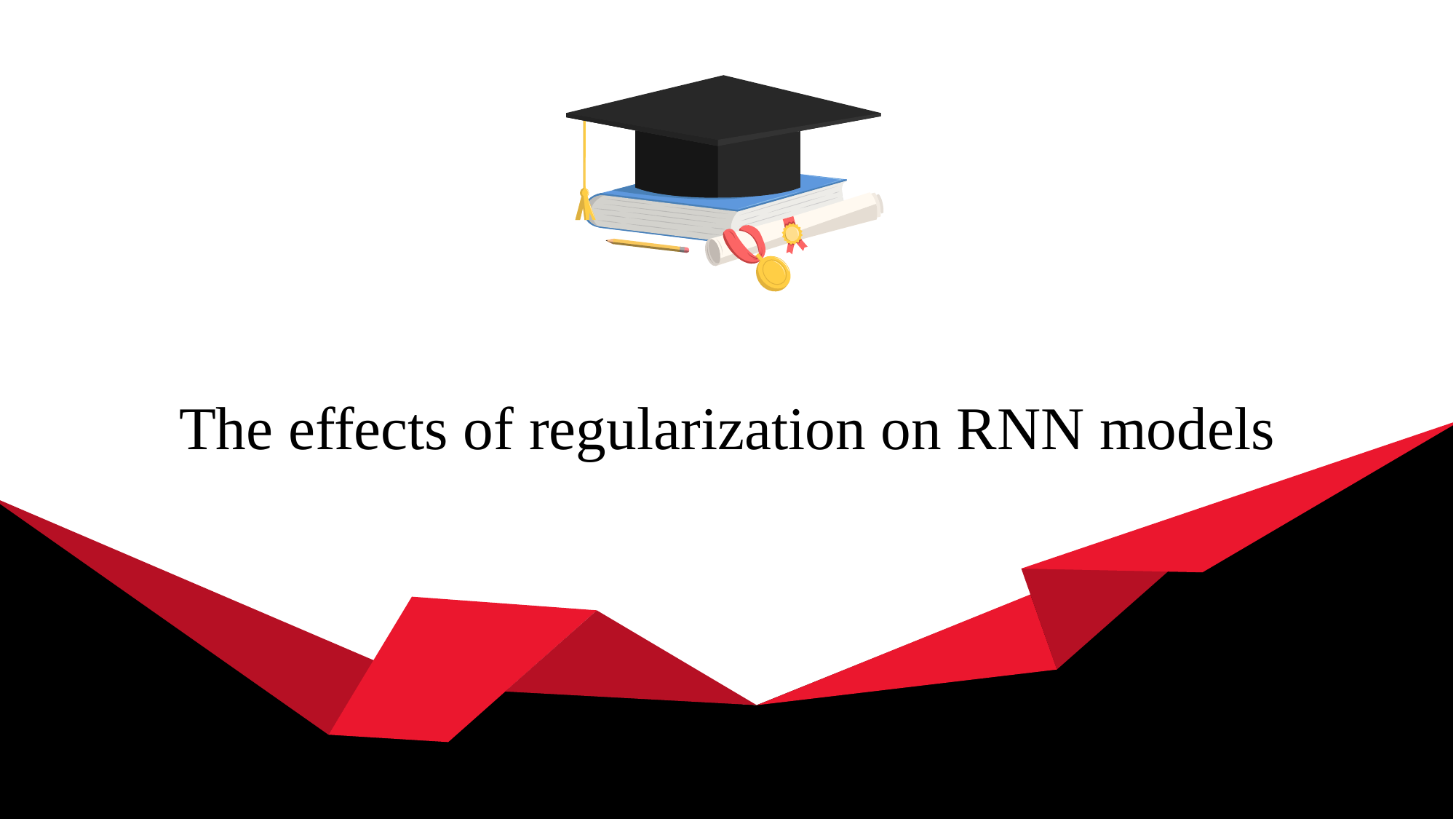

# The effects of regularization on RNN models